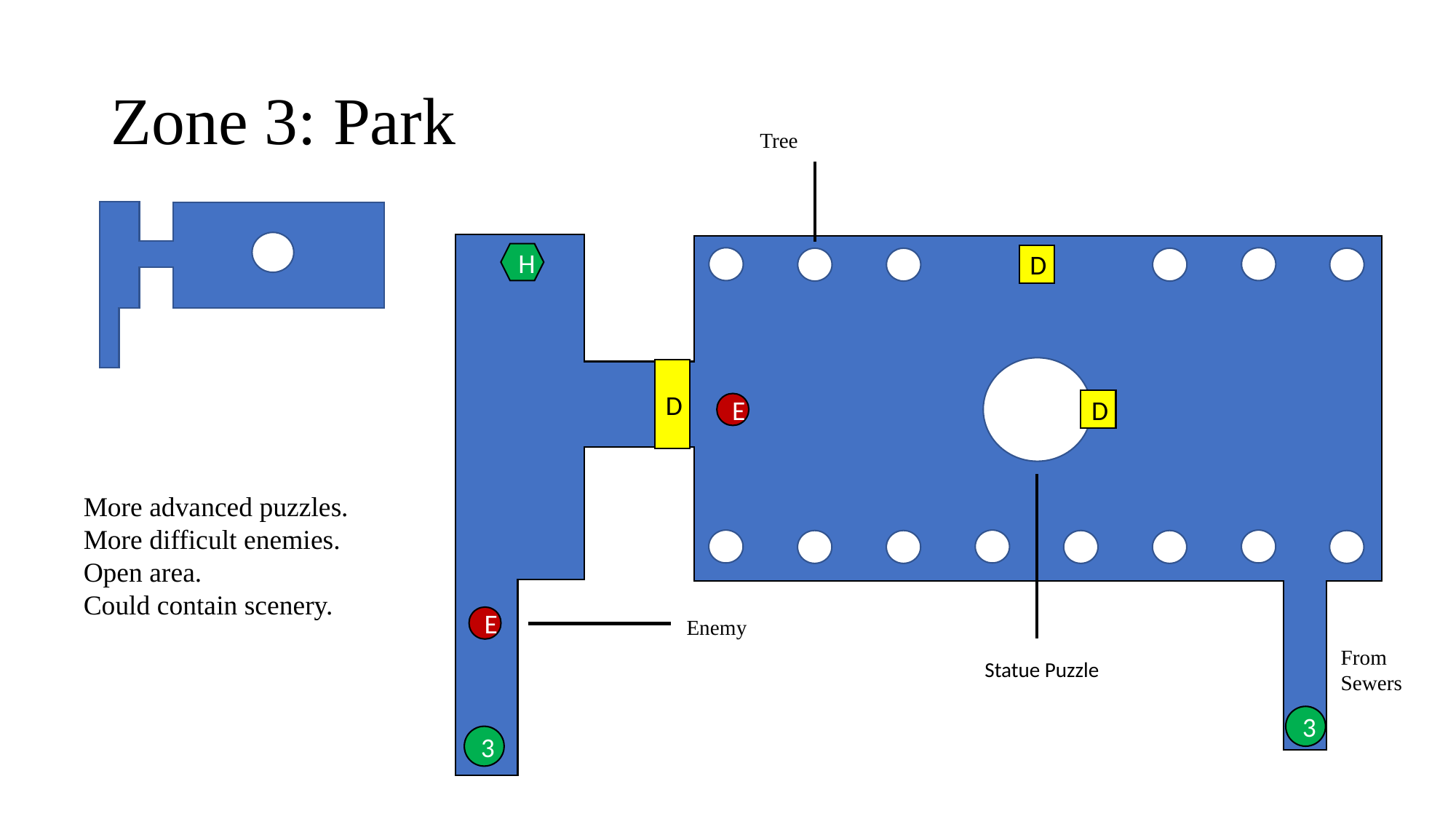

# Zone 3: Park
Tree

H
D

D
D
E
More advanced puzzles.
More difficult enemies.
Open area.
Could contain scenery.

E
Enemy
From
Sewers
Statue Puzzle
3
3